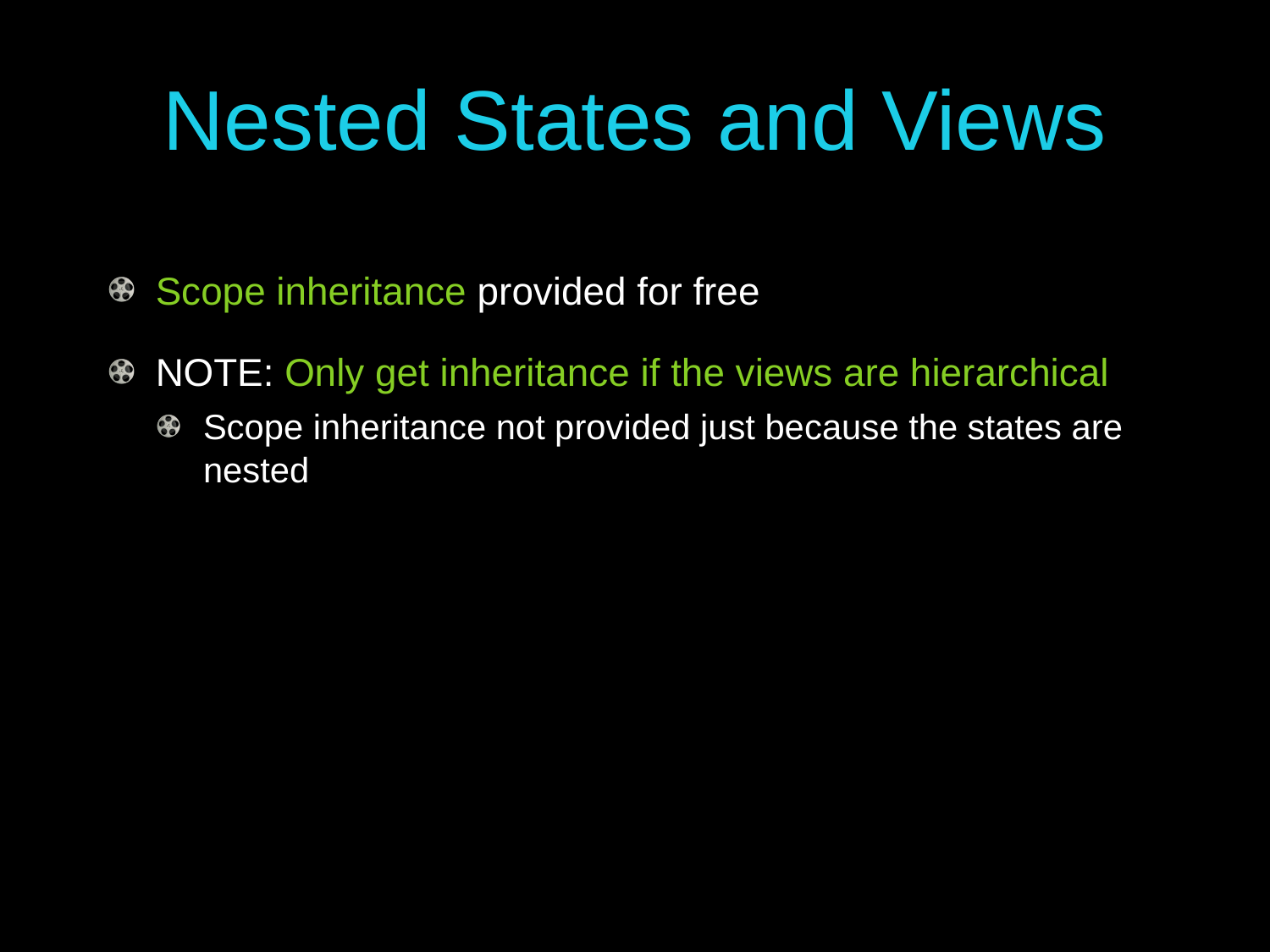

# Nested States and Views
Scope inheritance provided for free
NOTE: Only get inheritance if the views are hierarchical
Scope inheritance not provided just because the states are nested